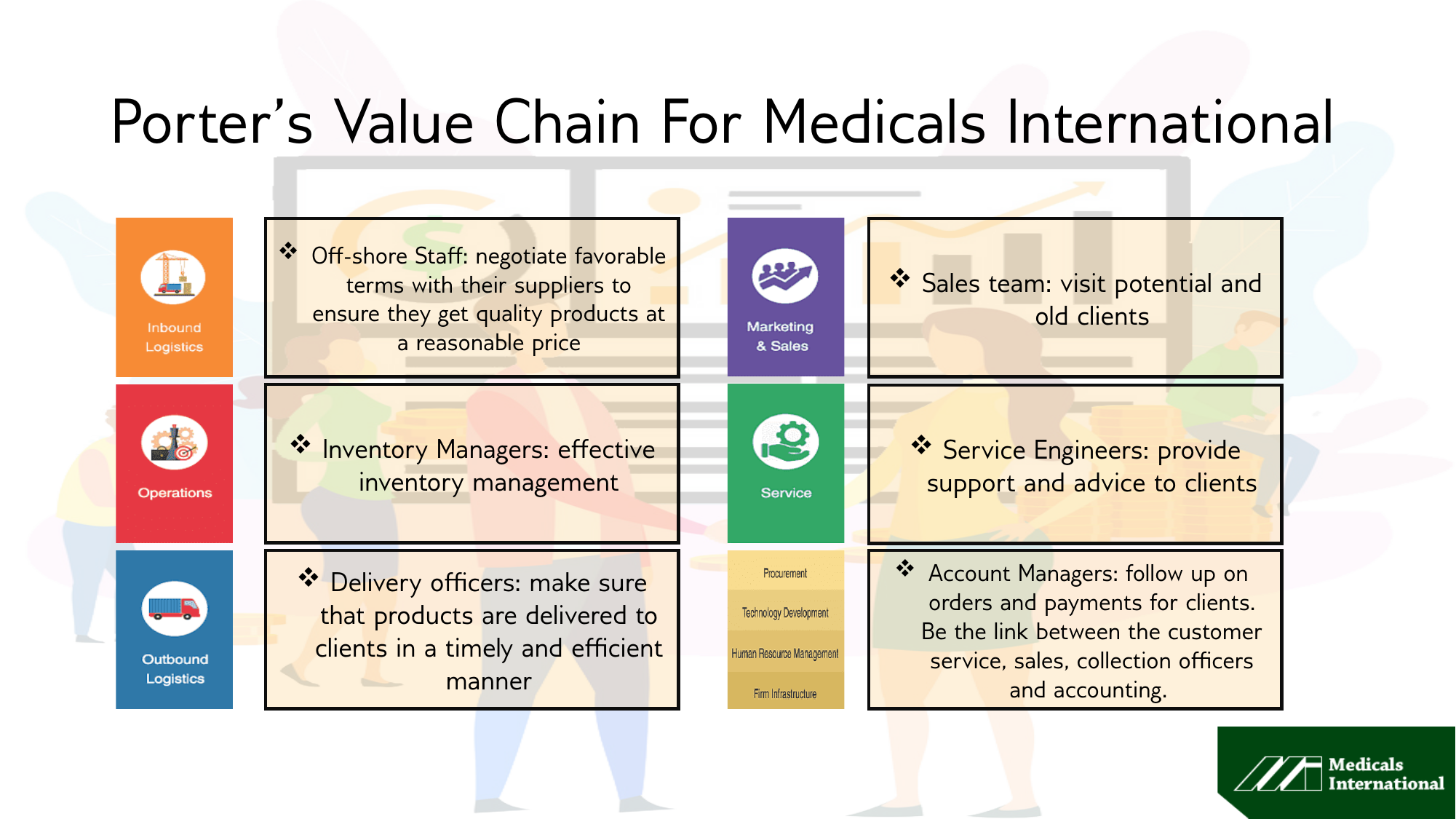

# Porter’s Value Chain For Medicals International

Off-shore Staff: negotiate favorable terms with their suppliers to ensure they get quality products at a reasonable price
Sales team: visit potential and old clients

Inventory Managers: effective inventory management

Service Engineers: provide support and advice to clients

Delivery officers: make sure that products are delivered to clients in a timely and efficient manner

Account Managers: follow up on  orders and payments for clients. Be the link between the customer service, sales, collection officers and accounting.